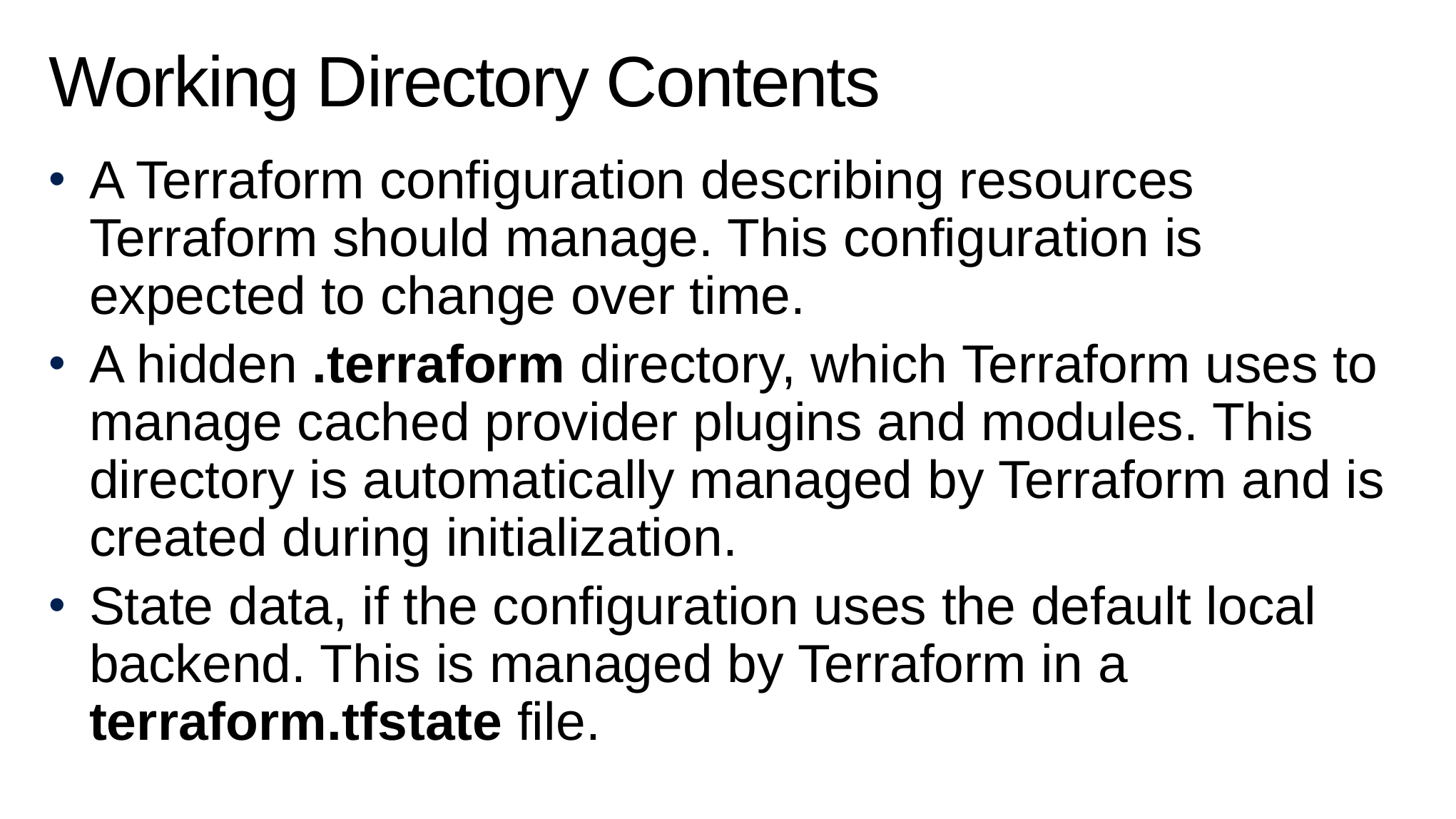

# Working Directory Contents
A Terraform configuration describing resources Terraform should manage. This configuration is expected to change over time.
A hidden .terraform directory, which Terraform uses to manage cached provider plugins and modules. This directory is automatically managed by Terraform and is created during initialization.
State data, if the configuration uses the default local backend. This is managed by Terraform in a terraform.tfstate file.